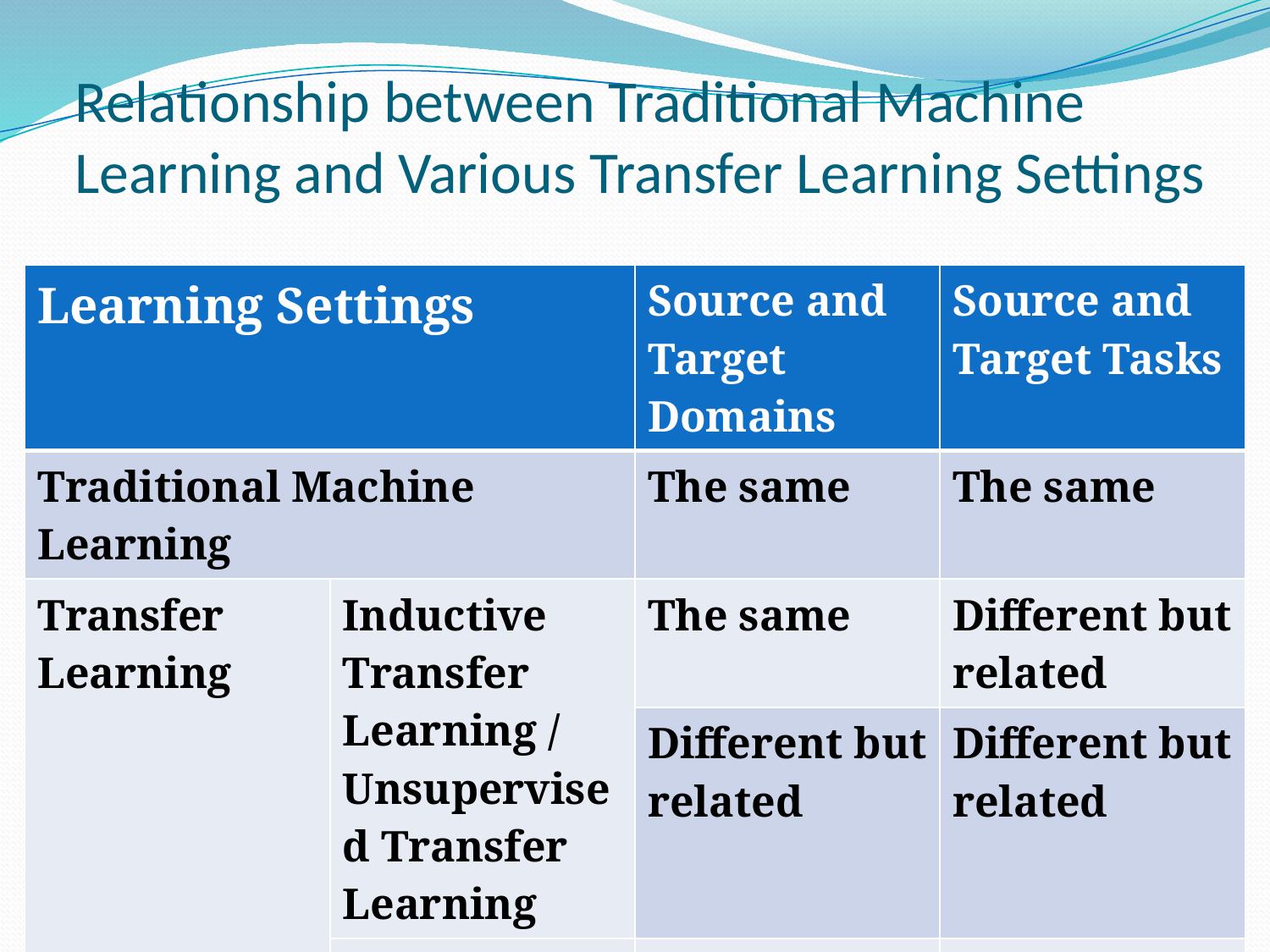

# Relationship between Traditional Machine Learning and Various Transfer Learning Settings
| Learning Settings |  | Source and Target Domains | Source and Target Tasks |
| --- | --- | --- | --- |
| Traditional Machine Learning |  | The same | The same |
| Transfer Learning | Inductive Transfer Learning / Unsupervised Transfer Learning | The same | Different but related |
|  |  | Different but related | Different but related |
|  | Transductive Transfer Learning | Different but related | The same |